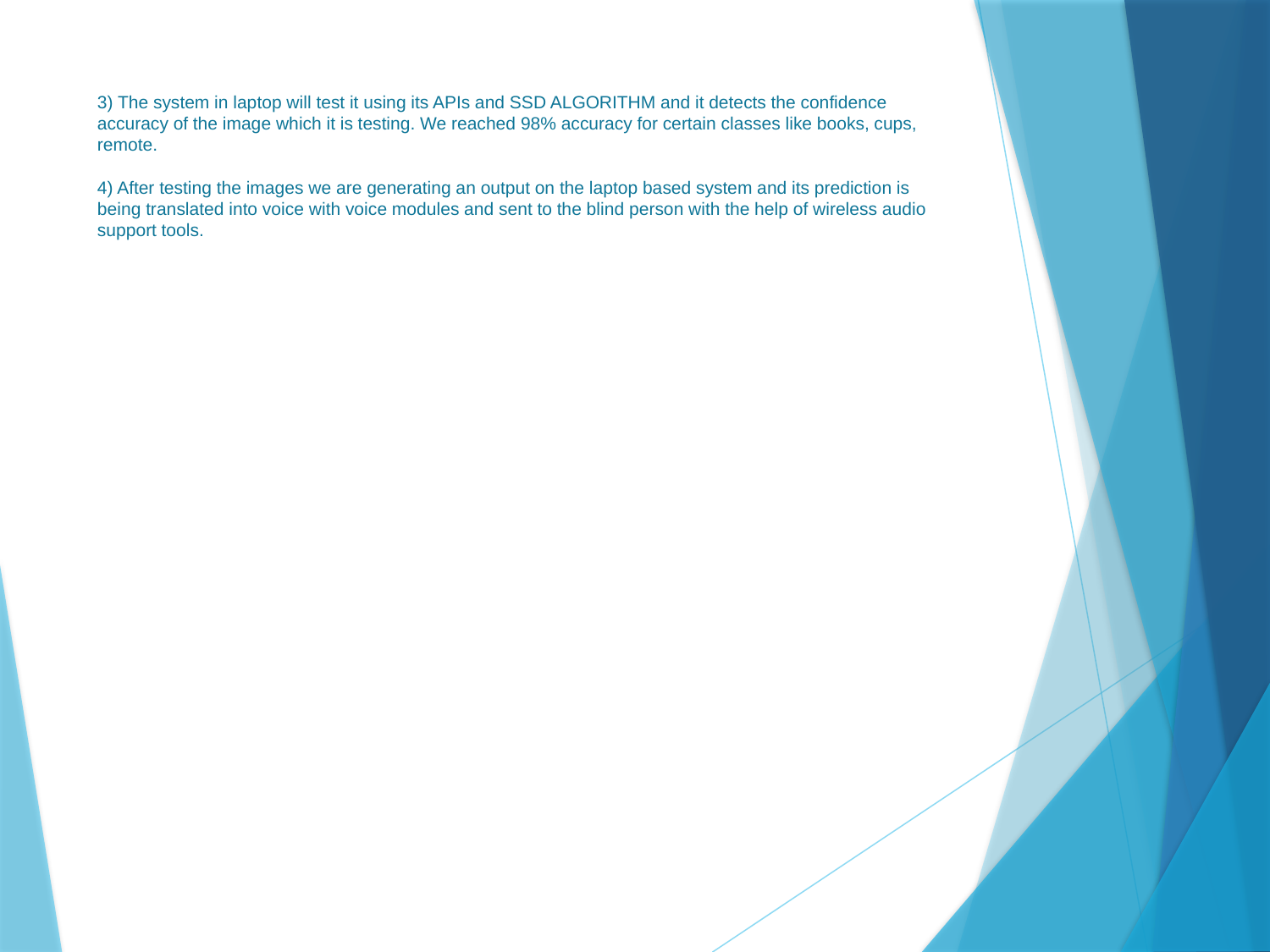

# 3) The system in laptop will test it using its APIs and SSD ALGORITHM and it detects the confidence accuracy of the image which it is testing. We reached 98% accuracy for certain classes like books, cups, remote. 4) After testing the images we are generating an output on the laptop based system and its prediction is being translated into voice with voice modules and sent to the blind person with the help of wireless audio support tools.